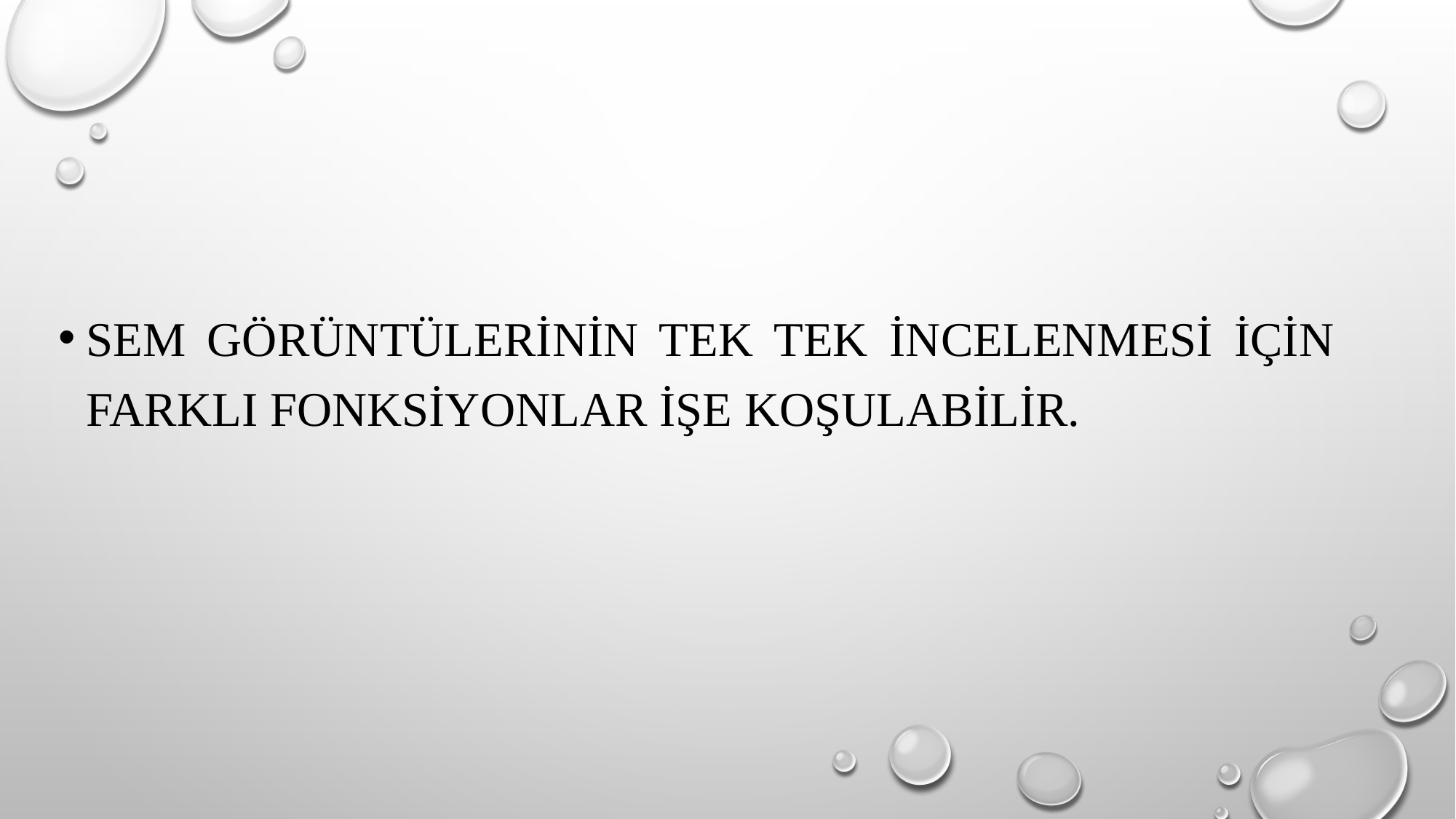

SEM görüntülerinin tek tek incelenmesi için farklı fonksiyonlar işe koşulabilir.